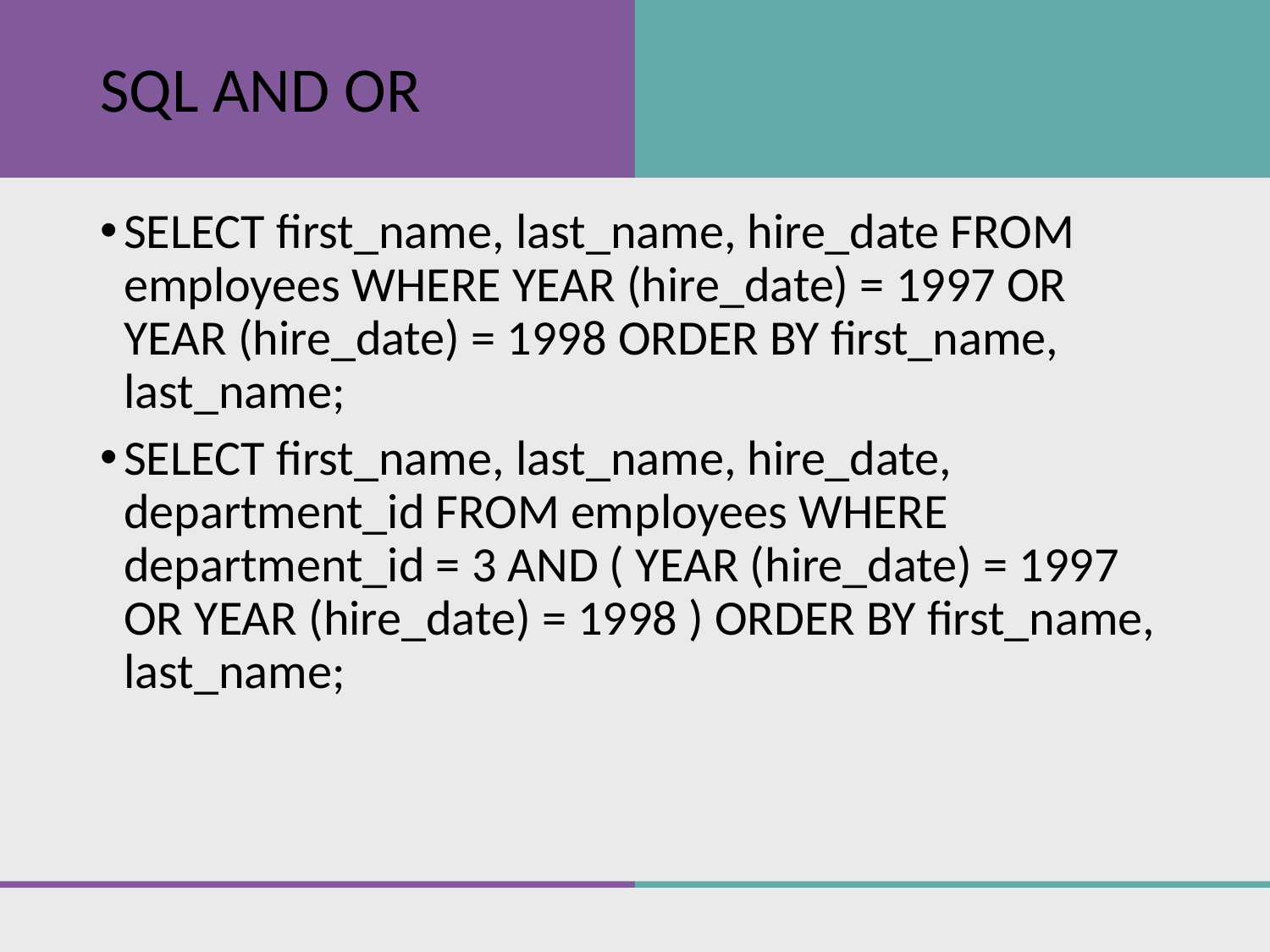

# SQL AND OR
SELECT first_name, last_name, hire_date FROM employees WHERE YEAR (hire_date) = 1997 OR YEAR (hire_date) = 1998 ORDER BY first_name, last_name;
SELECT first_name, last_name, hire_date, department_id FROM employees WHERE department_id = 3 AND ( YEAR (hire_date) = 1997 OR YEAR (hire_date) = 1998 ) ORDER BY first_name, last_name;